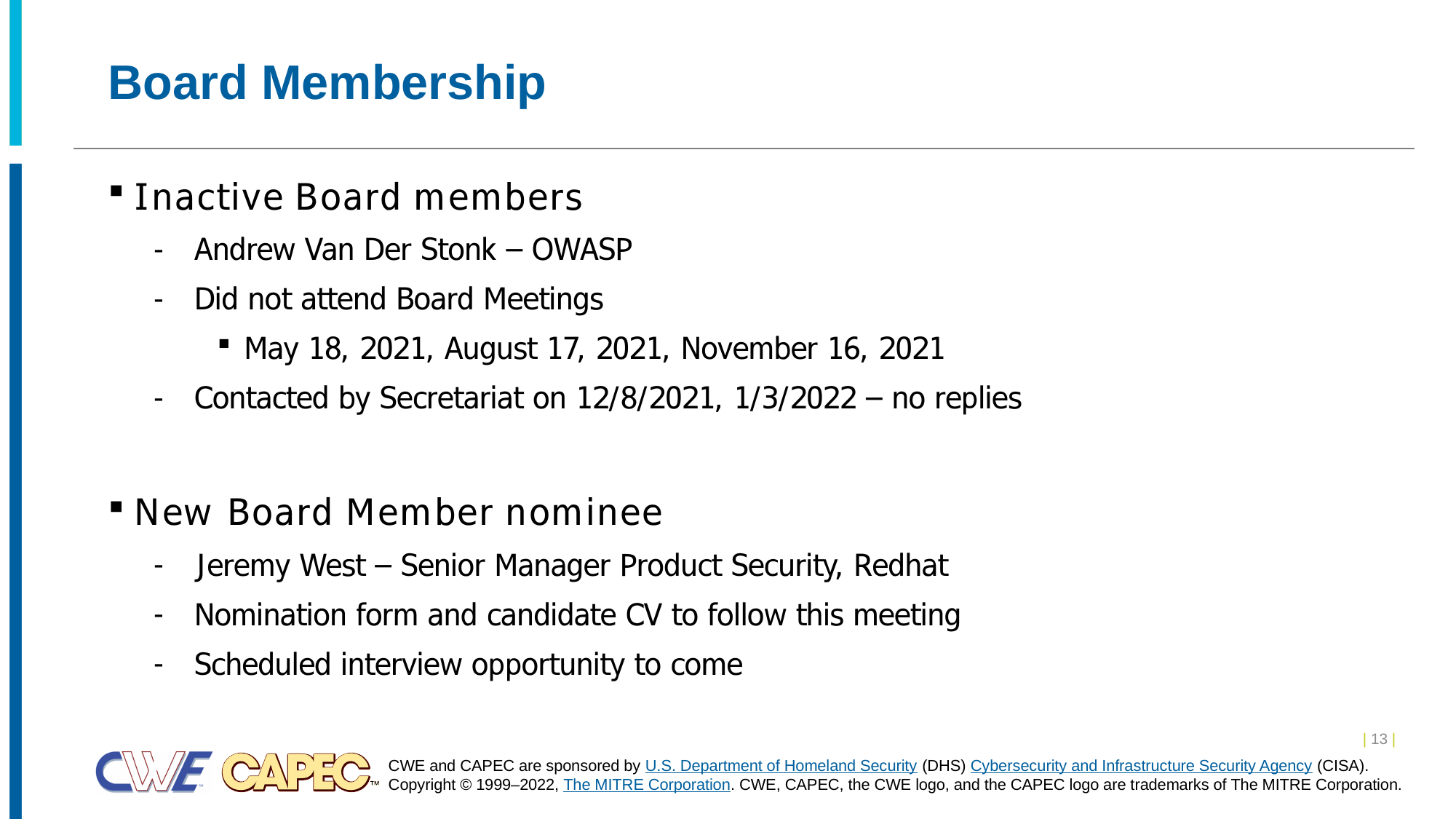

# Board Membership
Inactive Board members
Andrew Van Der Stonk – OWASP
Did not attend Board Meetings
May 18, 2021, August 17, 2021, November 16, 2021
Contacted by Secretariat on 12/8/2021, 1/3/2022 – no replies

New Board Member nominee
Jeremy West – Senior Manager Product Security, Redhat
Nomination form and candidate CV to follow this meeting
Scheduled interview opportunity to come
| 13 |